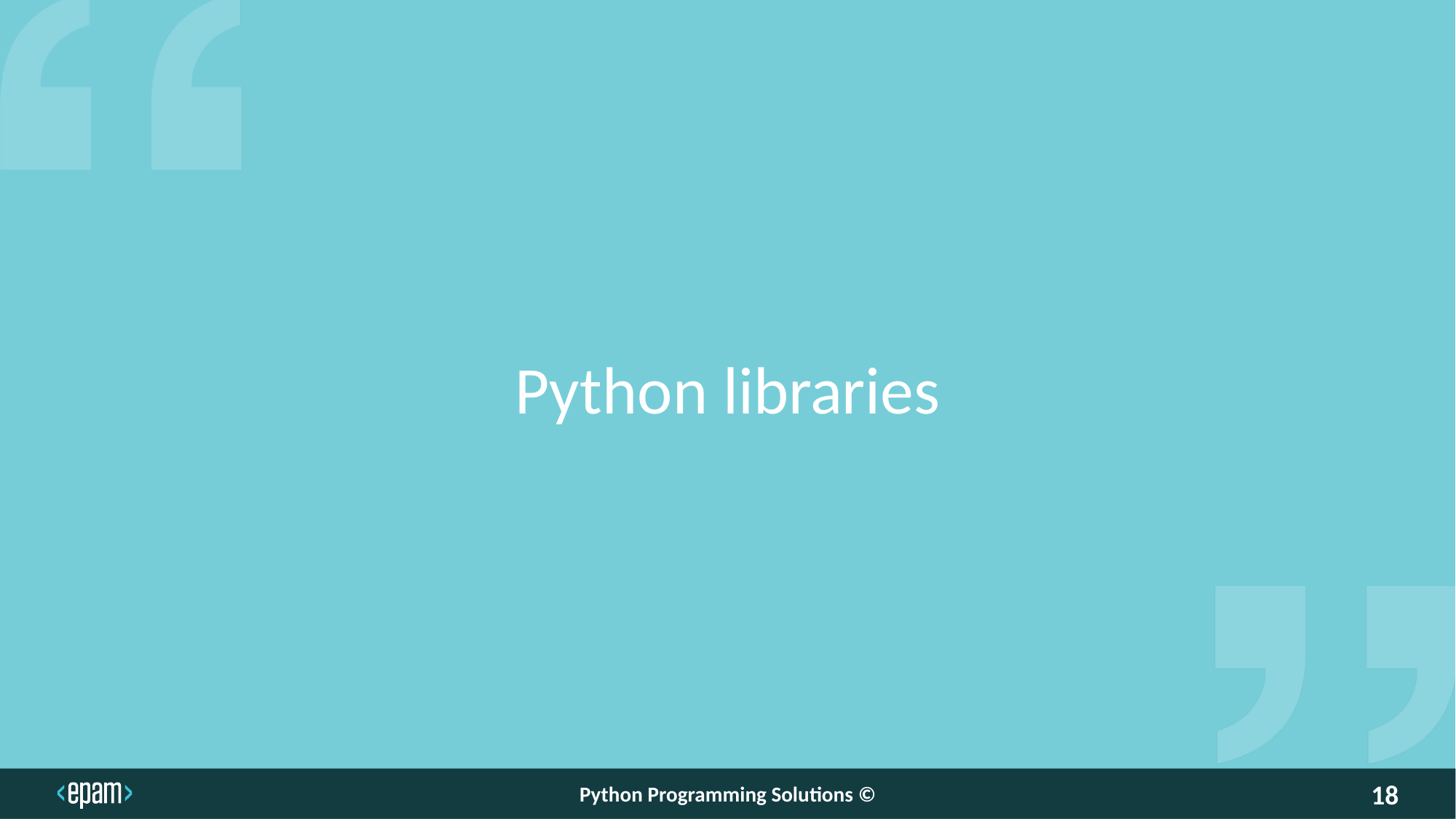

Python libraries
Python Programming Solutions ©
18